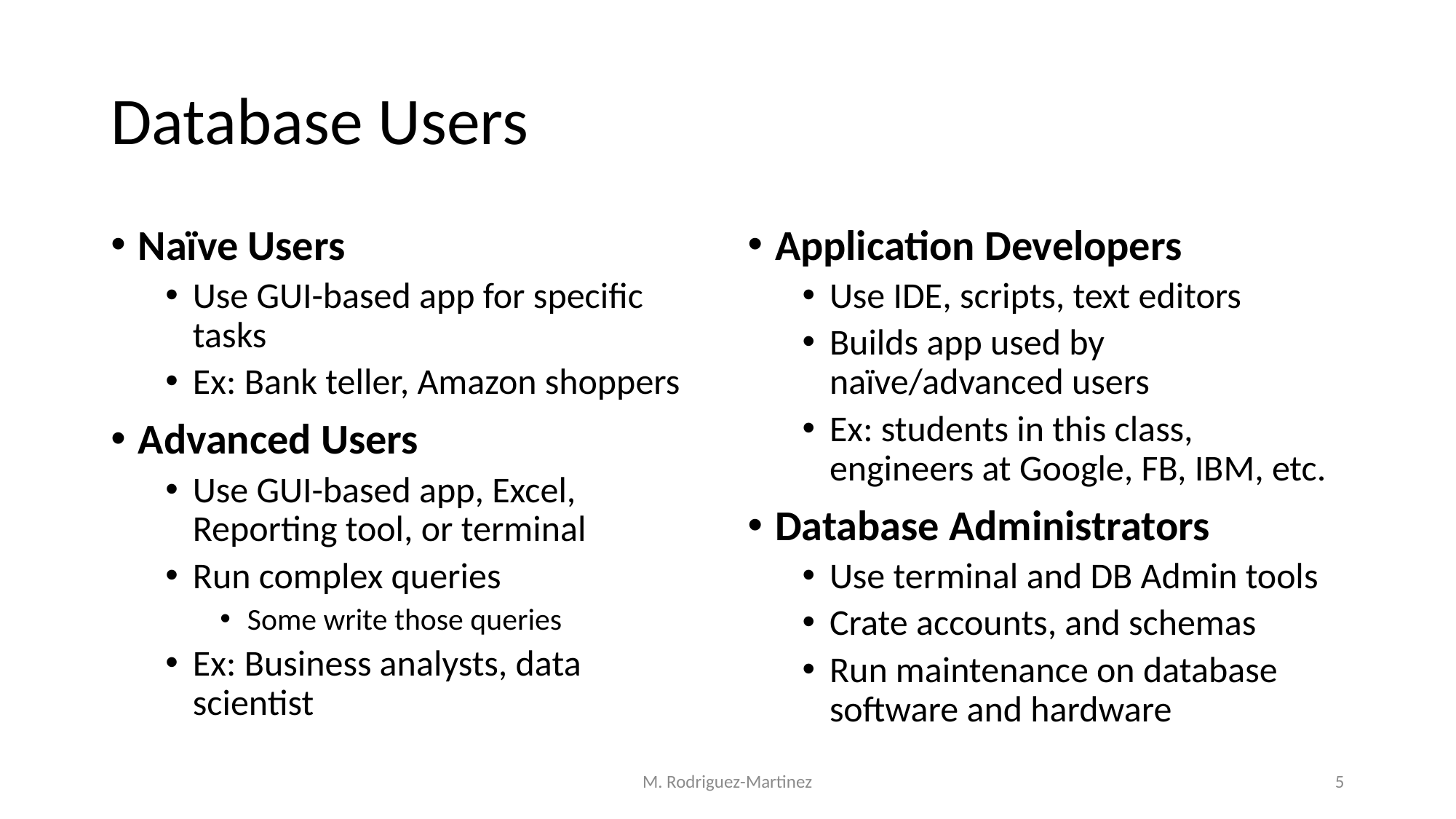

# Database Users
Naïve Users
Use GUI-based app for specific tasks
Ex: Bank teller, Amazon shoppers
Advanced Users
Use GUI-based app, Excel, Reporting tool, or terminal
Run complex queries
Some write those queries
Ex: Business analysts, data scientist

Application Developers
Use IDE, scripts, text editors
Builds app used by naïve/advanced users
Ex: students in this class, engineers at Google, FB, IBM, etc.
Database Administrators
Use terminal and DB Admin tools
Crate accounts, and schemas
Run maintenance on database software and hardware

M. Rodriguez-Martinez
5